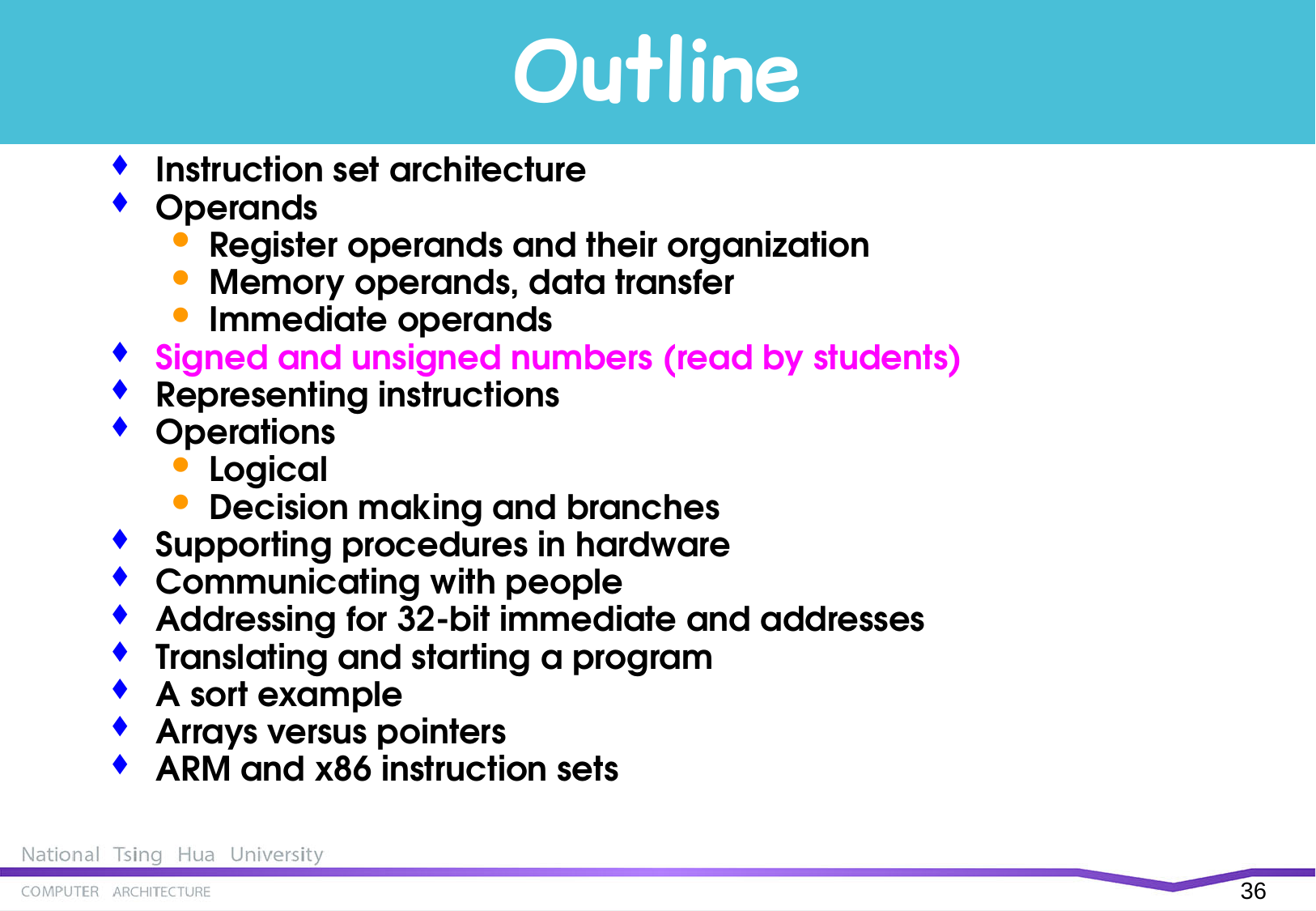

# Outline
Instruction set architecture
Operands
Register operands and their organization
Memory operands, data transfer
Immediate operands
Signed and unsigned numbers (read by students)
Representing instructions
Operations
Logical
Decision making and branches
Supporting procedures in hardware
Communicating with people
Addressing for 32-bit immediate and addresses
Translating and starting a program
A sort example
Arrays versus pointers
ARM and x86 instruction sets

36